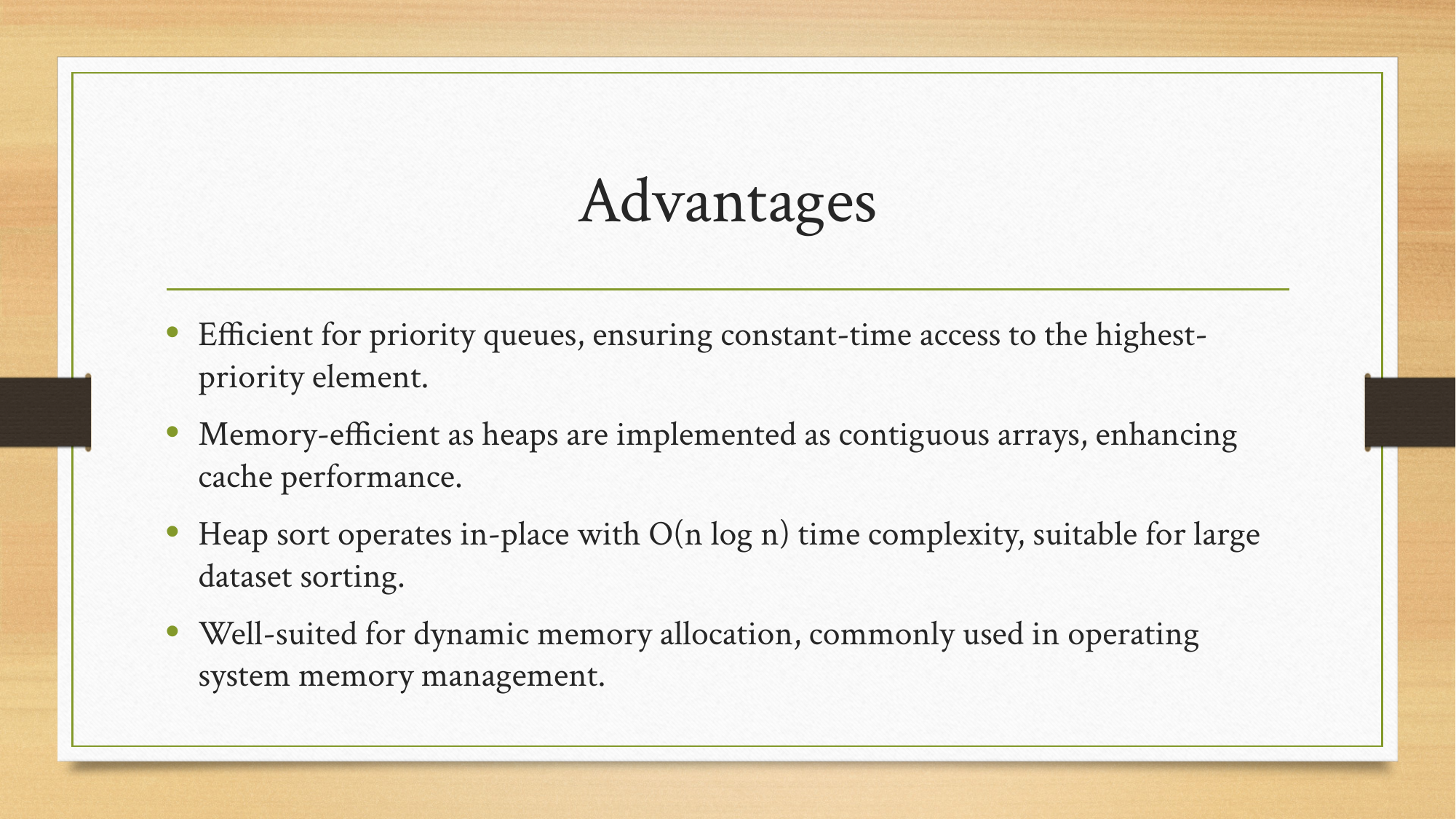

# Advantages
Efficient for priority queues, ensuring constant-time access to the highest-priority element.
Memory-efficient as heaps are implemented as contiguous arrays, enhancing cache performance.
Heap sort operates in-place with O(n log n) time complexity, suitable for large dataset sorting.
Well-suited for dynamic memory allocation, commonly used in operating system memory management.